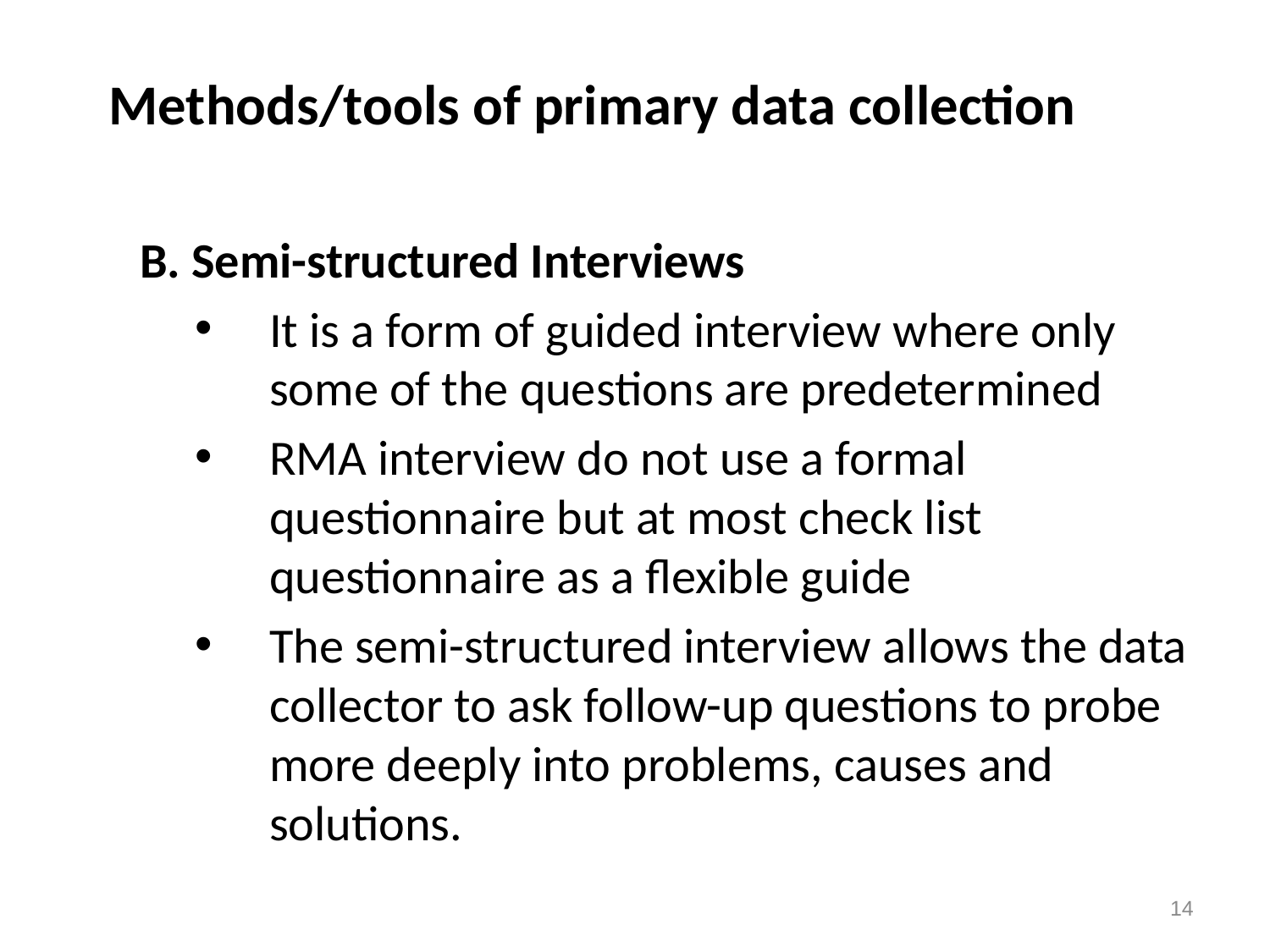

# Methods/tools of primary data collection
B. Semi-structured Interviews
It is a form of guided interview where only some of the questions are predetermined
RMA interview do not use a formal questionnaire but at most check list questionnaire as a flexible guide
The semi-structured interview allows the data collector to ask follow-up questions to probe more deeply into problems, causes and solutions.
14